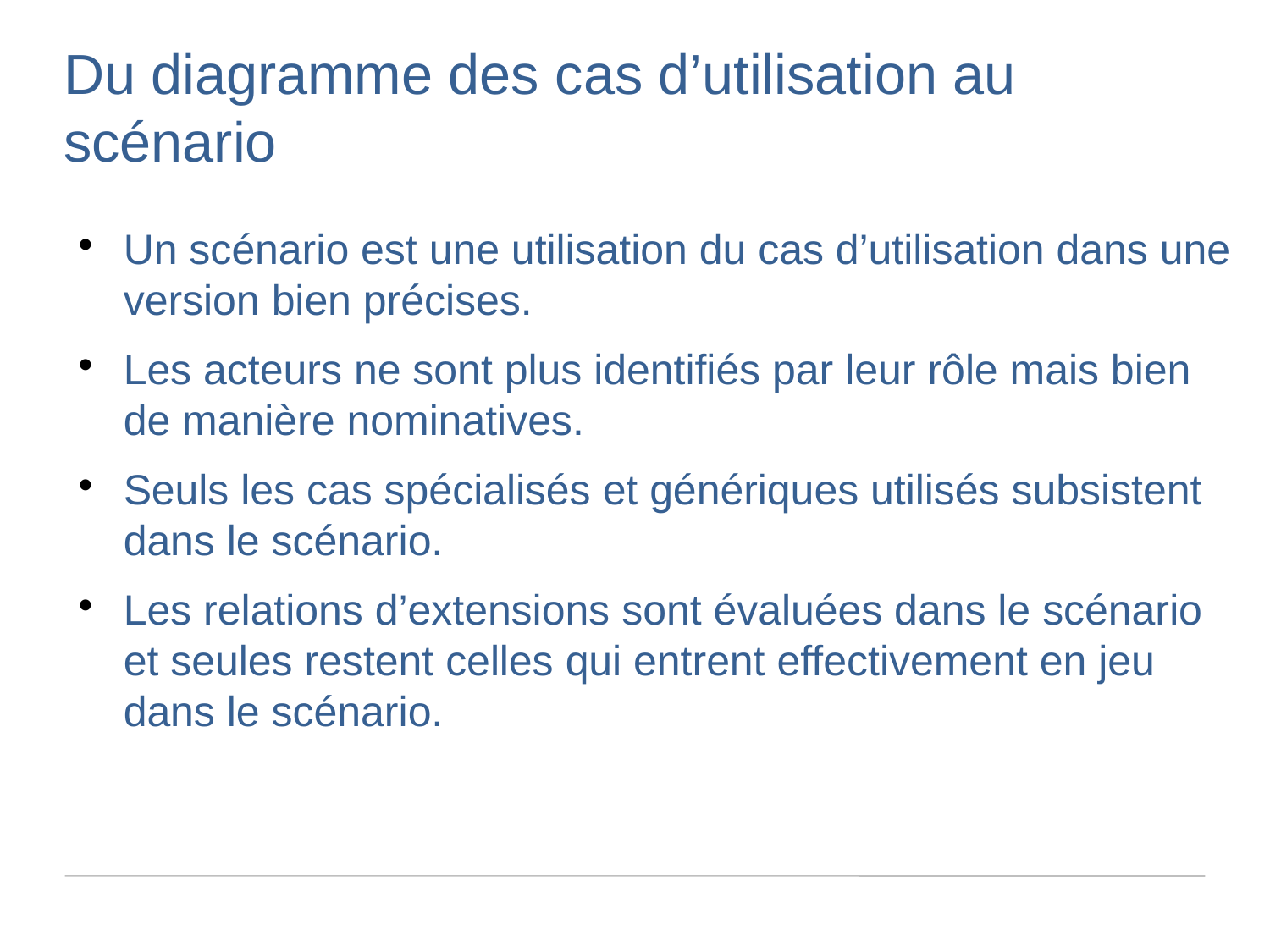

Du diagramme des cas d’utilisation au scénario
Un scénario est une utilisation du cas d’utilisation dans une version bien précises.
Les acteurs ne sont plus identifiés par leur rôle mais bien de manière nominatives.
Seuls les cas spécialisés et génériques utilisés subsistent dans le scénario.
Les relations d’extensions sont évaluées dans le scénario et seules restent celles qui entrent effectivement en jeu dans le scénario.